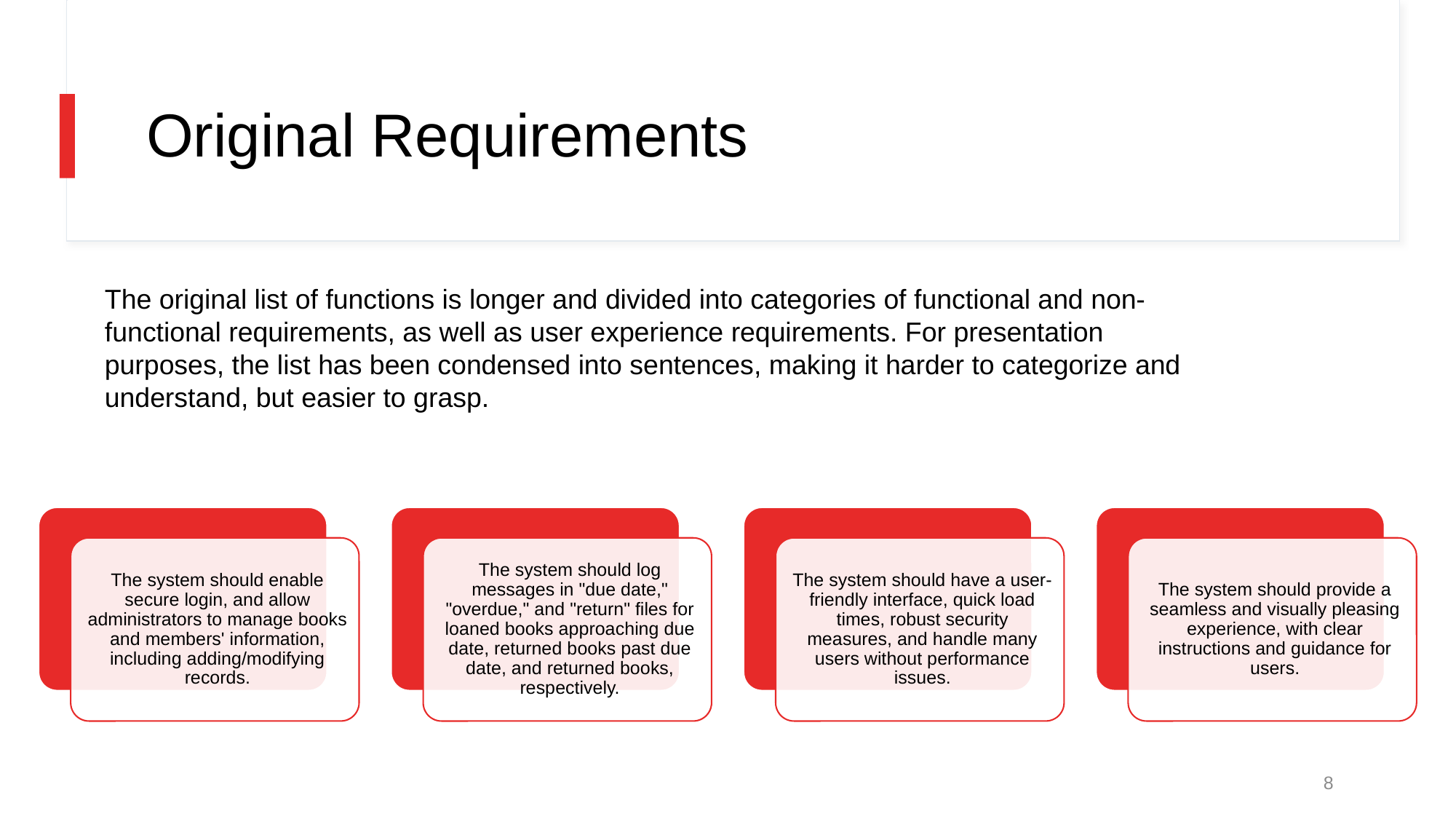

# Original Requirements
The original list of functions is longer and divided into categories of functional and non-functional requirements, as well as user experience requirements. For presentation purposes, the list has been condensed into sentences, making it harder to categorize and understand, but easier to grasp.

The system should enable secure login, and allow administrators to manage books and members' information, including adding/modifying records.
The system should log messages in "due date," "overdue," and "return" files for loaned books approaching due date, returned books past due date, and returned books, respectively.
The system should have a user-friendly interface, quick load times, robust security measures, and handle many users without performance issues.
The system should provide a seamless and visually pleasing experience, with clear instructions and guidance for users.
8